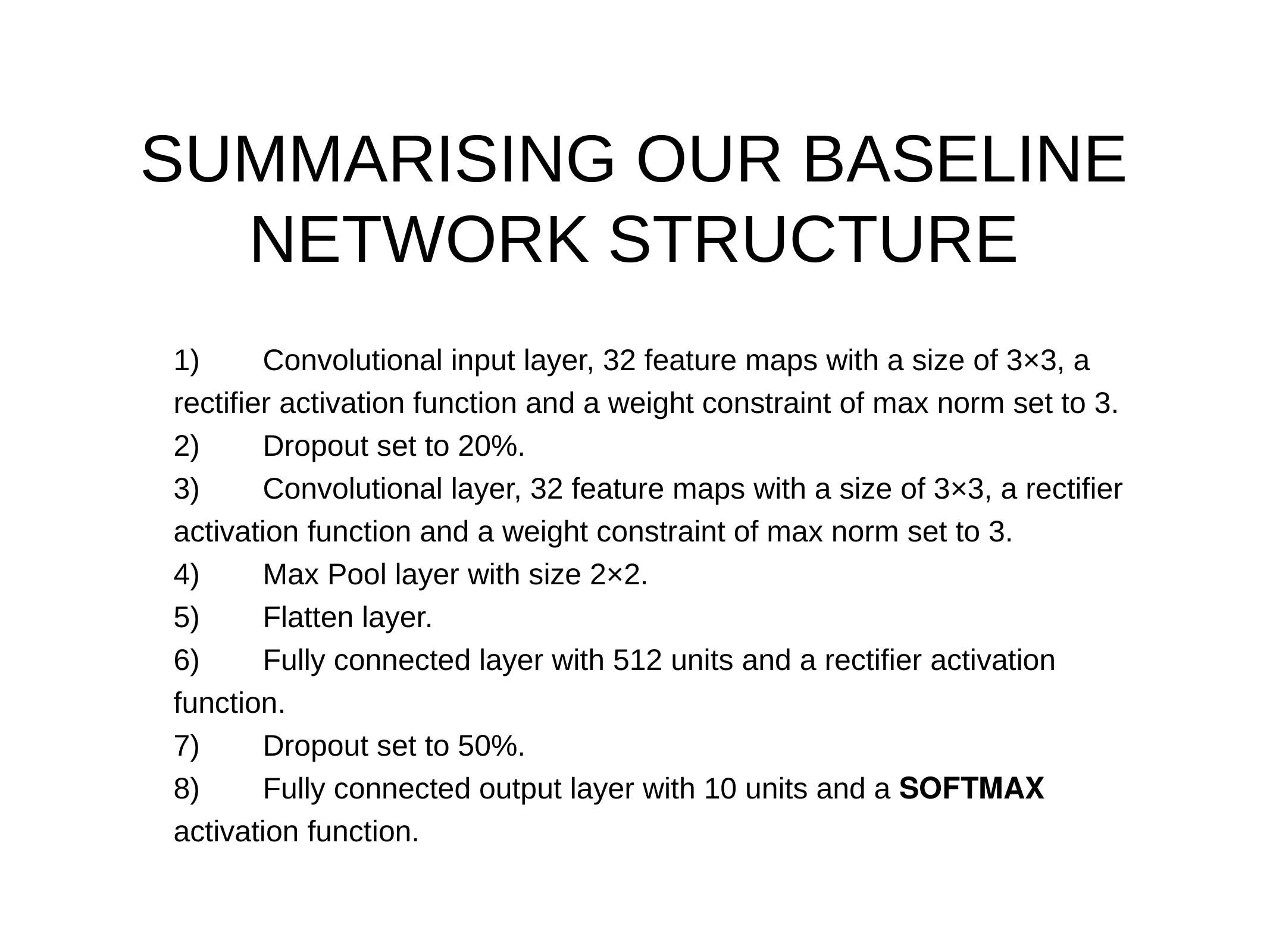

# SUMMARISING OUR BASELINE NETWORK STRUCTURE
	1)	Convolutional input layer, 32 feature maps with a size of 3×3, a rectifier activation function and a weight constraint of max norm set to 3.
	2)	Dropout set to 20%.
	3)	Convolutional layer, 32 feature maps with a size of 3×3, a rectifier activation function and a weight constraint of max norm set to 3.
	4)	Max Pool layer with size 2×2.
	5)	Flatten layer.
	6)	Fully connected layer with 512 units and a rectifier activation function.
	7)	Dropout set to 50%.
	8)	Fully connected output layer with 10 units and a SOFTMAX activation function.